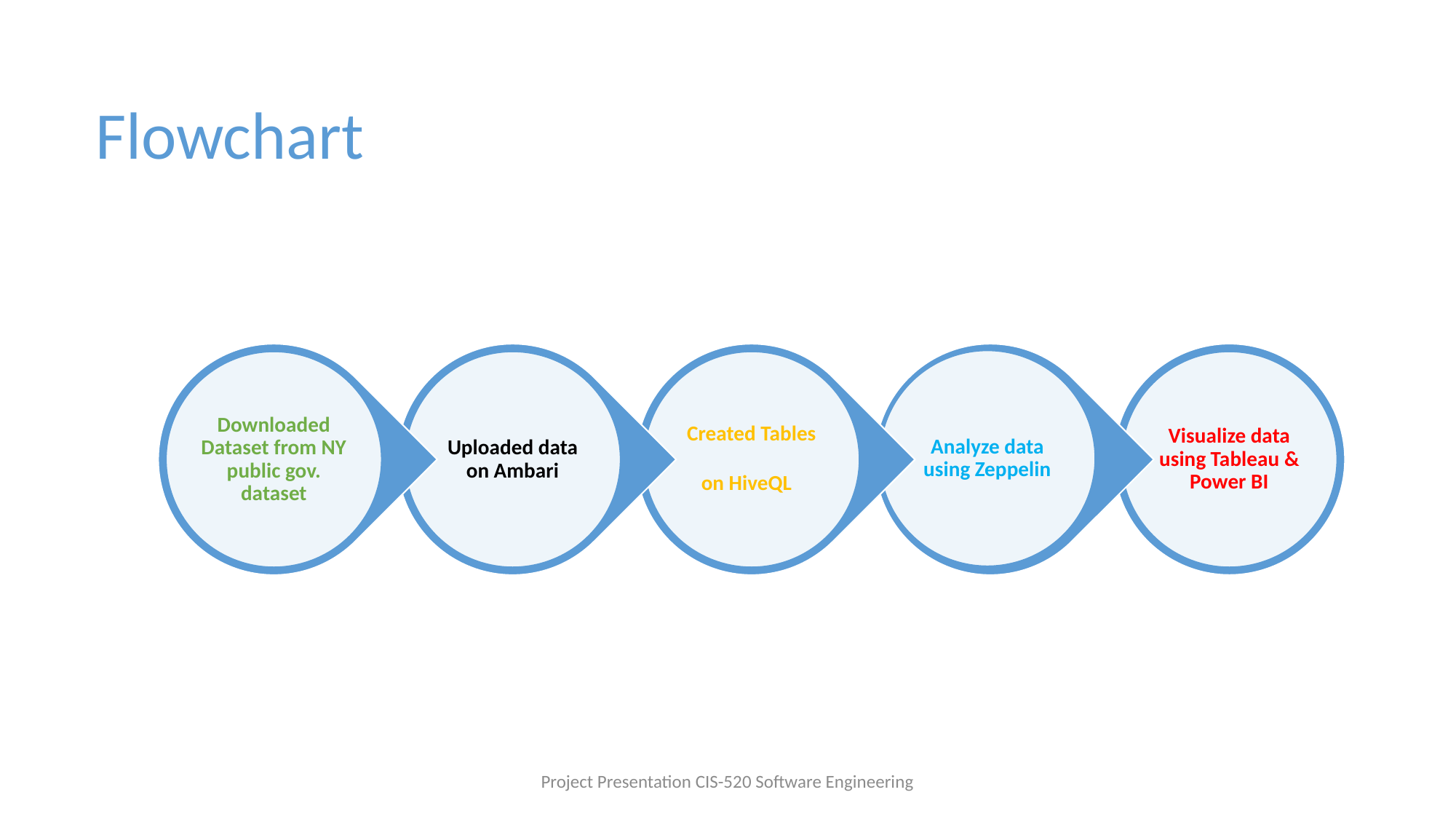

# Flowchart
Visualize data using Tableau & Power BI
Analyze data using Zeppelin
Created Tables on HiveQL
Uploaded data on Ambari
Downloaded Dataset from NY public gov. dataset
Project Presentation CIS-520 Software Engineering